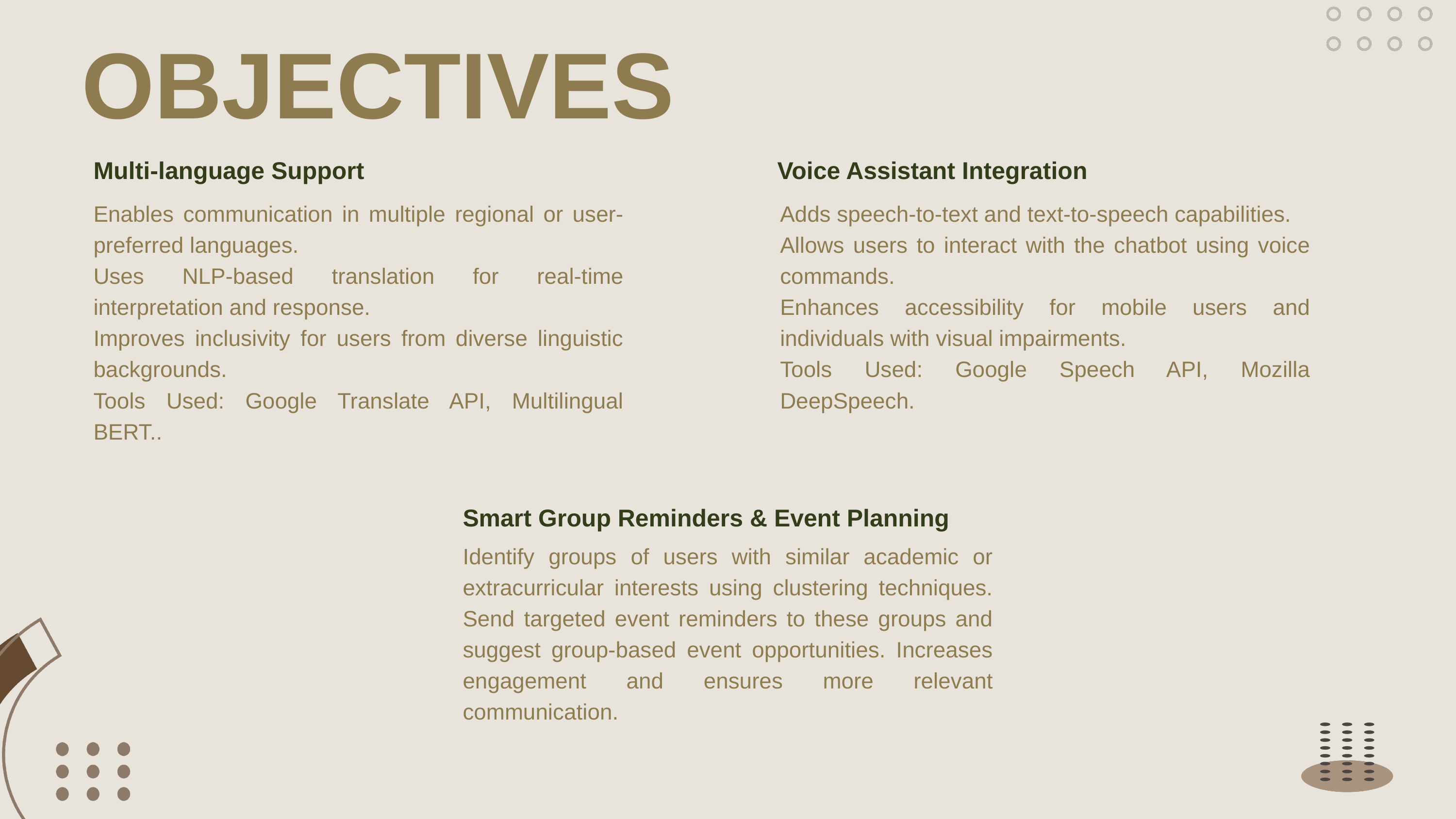

OBJECTIVES
Multi-language Support
Voice Assistant Integration
Enables communication in multiple regional or user-preferred languages.
Uses NLP-based translation for real-time interpretation and response.
Improves inclusivity for users from diverse linguistic backgrounds.
Tools Used: Google Translate API, Multilingual BERT..
Adds speech-to-text and text-to-speech capabilities.
Allows users to interact with the chatbot using voice commands.
Enhances accessibility for mobile users and individuals with visual impairments.
Tools Used: Google Speech API, Mozilla DeepSpeech.
Smart Group Reminders & Event Planning
Identify groups of users with similar academic or extracurricular interests using clustering techniques. Send targeted event reminders to these groups and suggest group-based event opportunities. Increases engagement and ensures more relevant communication.